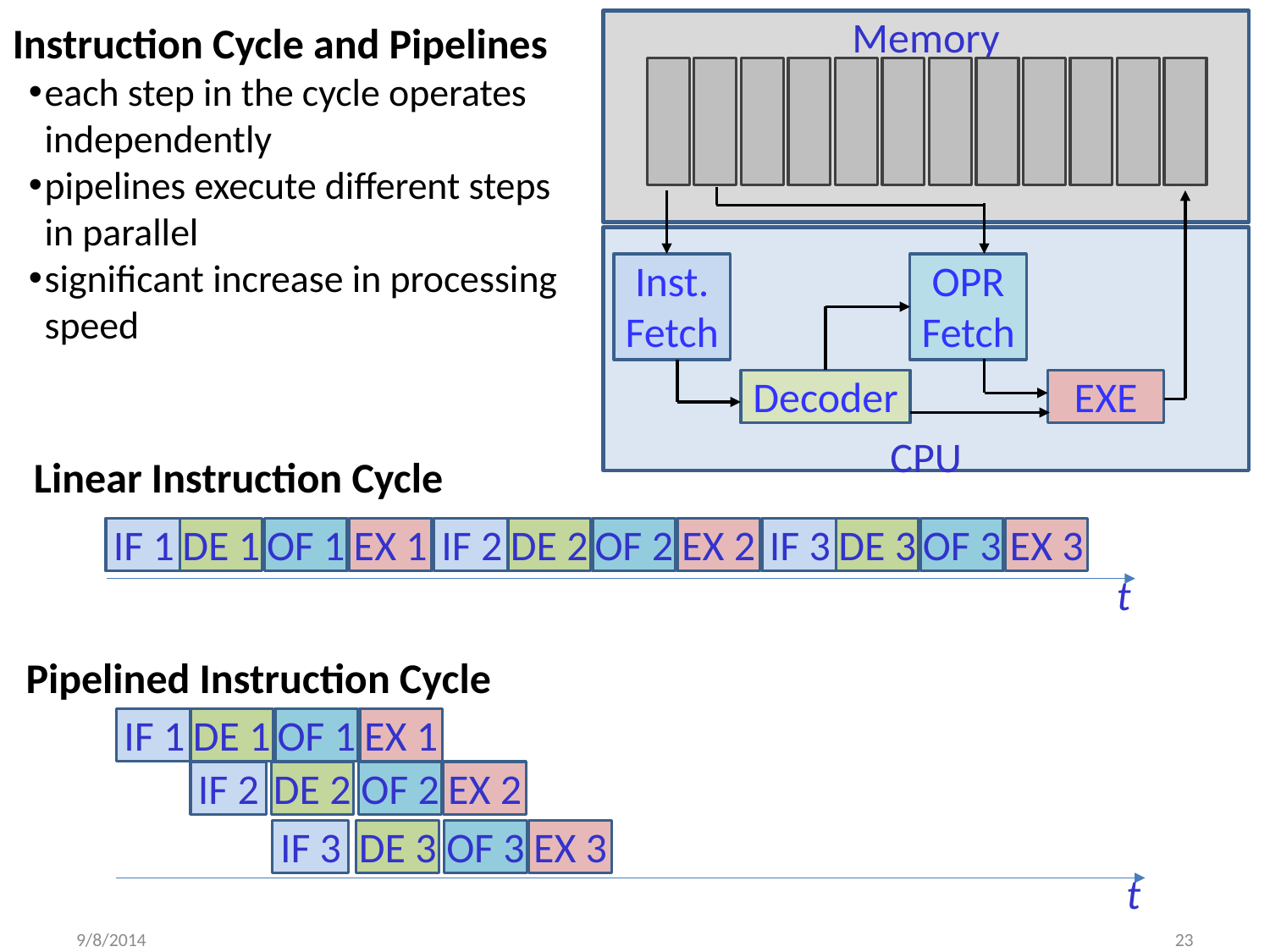

Instruction Cycle and Pipelines
each step in the cycle operates independently
pipelines execute different steps in parallel
significant increase in processing speed
Memory

CPU
Inst. Fetch
OPR
Fetch
Decoder
EXE
Linear Instruction Cycle
IF 1
DE 1
OF 1
EX 1
IF 2
DE 2
OF 2
EX 2
IF 3
DE 3
OF 3
EX 3
t
Pipelined Instruction Cycle
IF 1
DE 1
OF 1
EX 1
IF 2
DE 2
OF 2
EX 2
IF 3
DE 3
OF 3
EX 3
t
9/8/2014
23